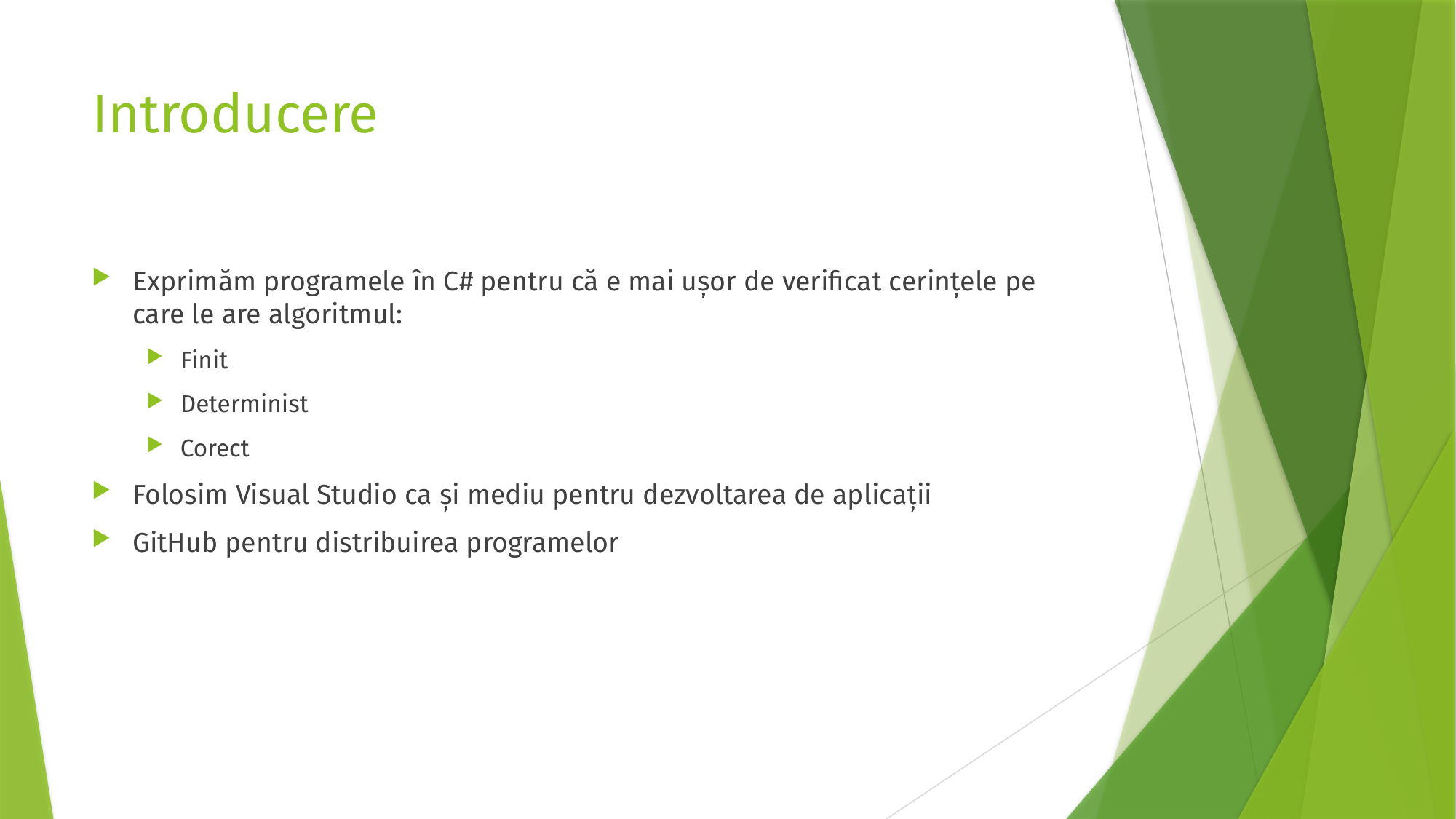

# Introducere
Exprimăm programele în C# pentru că e mai ușor de verificat cerințele pe care le are algoritmul:
Finit
Determinist
Corect
Folosim Visual Studio ca și mediu pentru dezvoltarea de aplicații
GitHub pentru distribuirea programelor